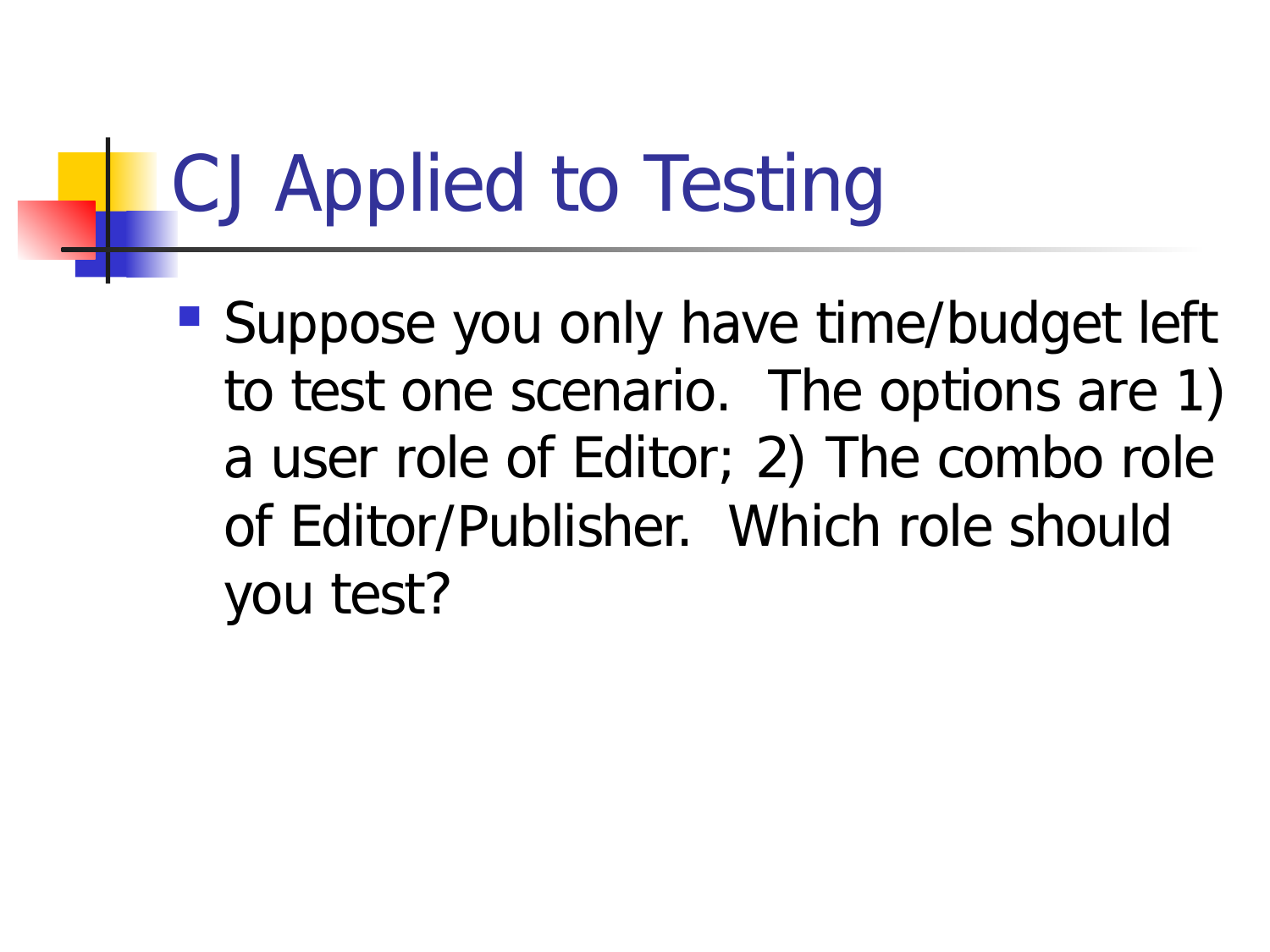

# CJ Applied to Testing
Suppose you only have time/budget left to test one scenario.  The options are 1) a user role of Editor; 2) The combo role of Editor/Publisher.  Which role should you test?